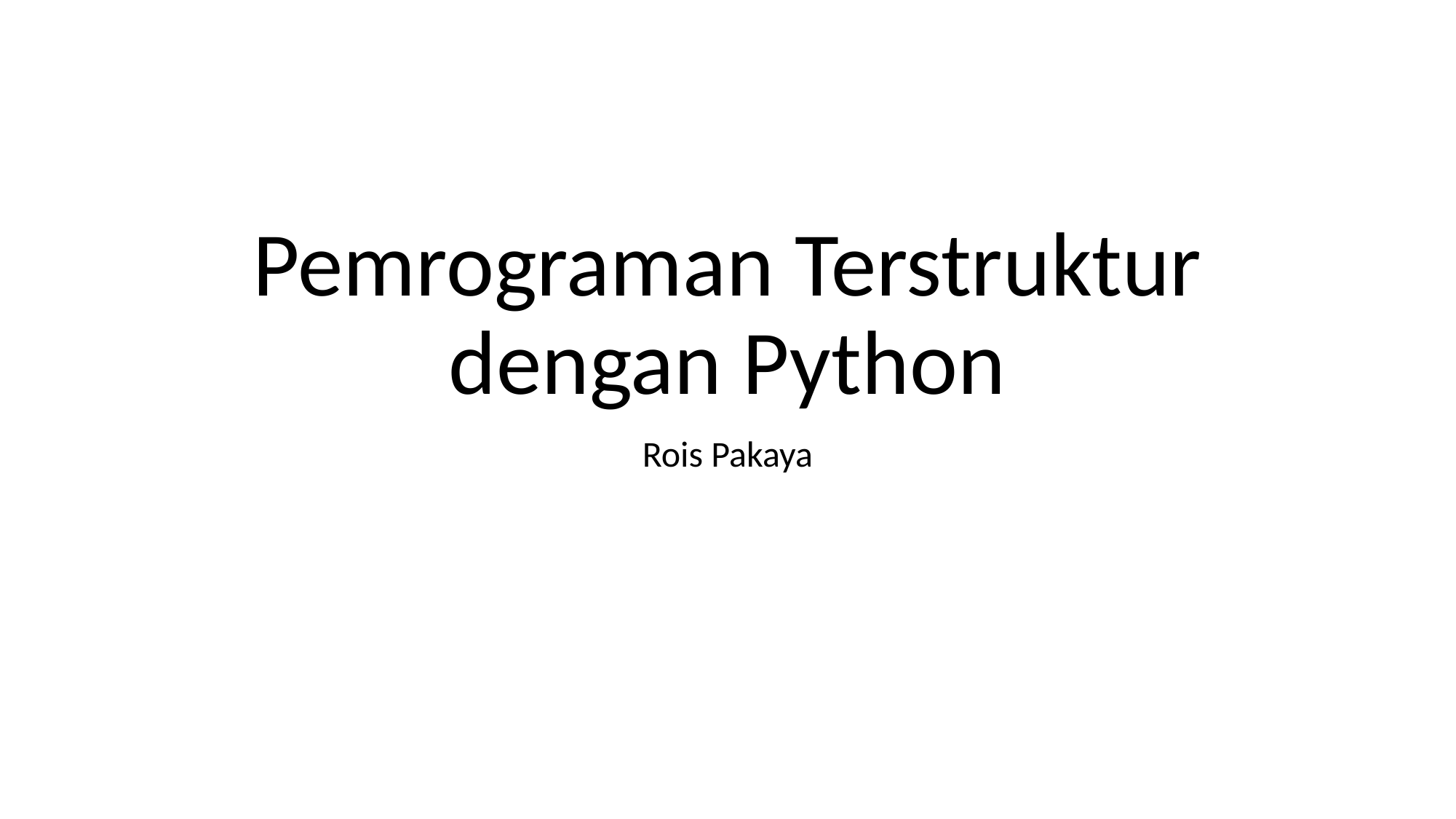

# Pemrograman Terstruktur dengan Python
Rois Pakaya